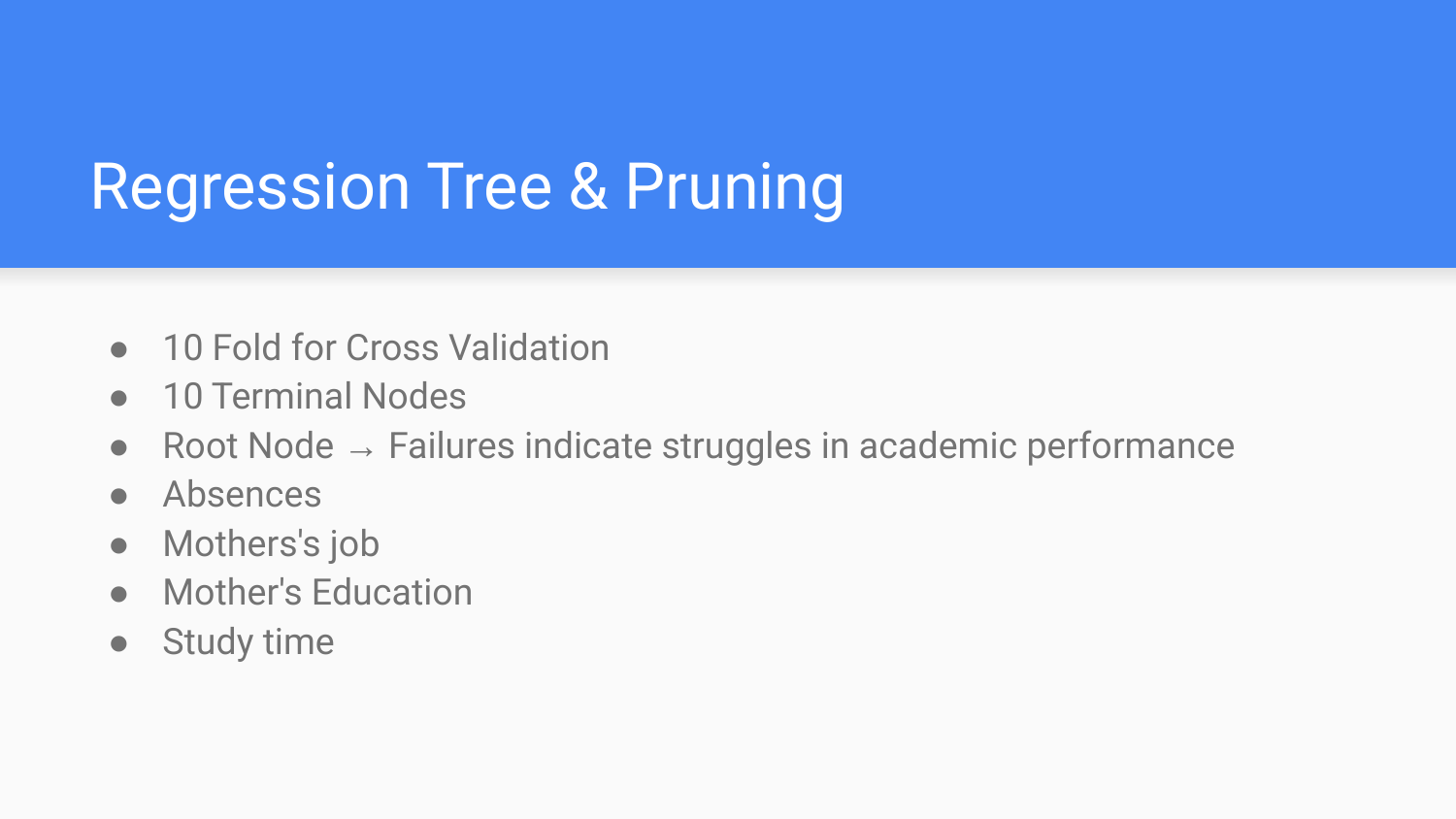

# Regression Tree & Pruning
10 Fold for Cross Validation
10 Terminal Nodes
Root Node → Failures indicate struggles in academic performance
Absences
Mothers's job
Mother's Education
Study time